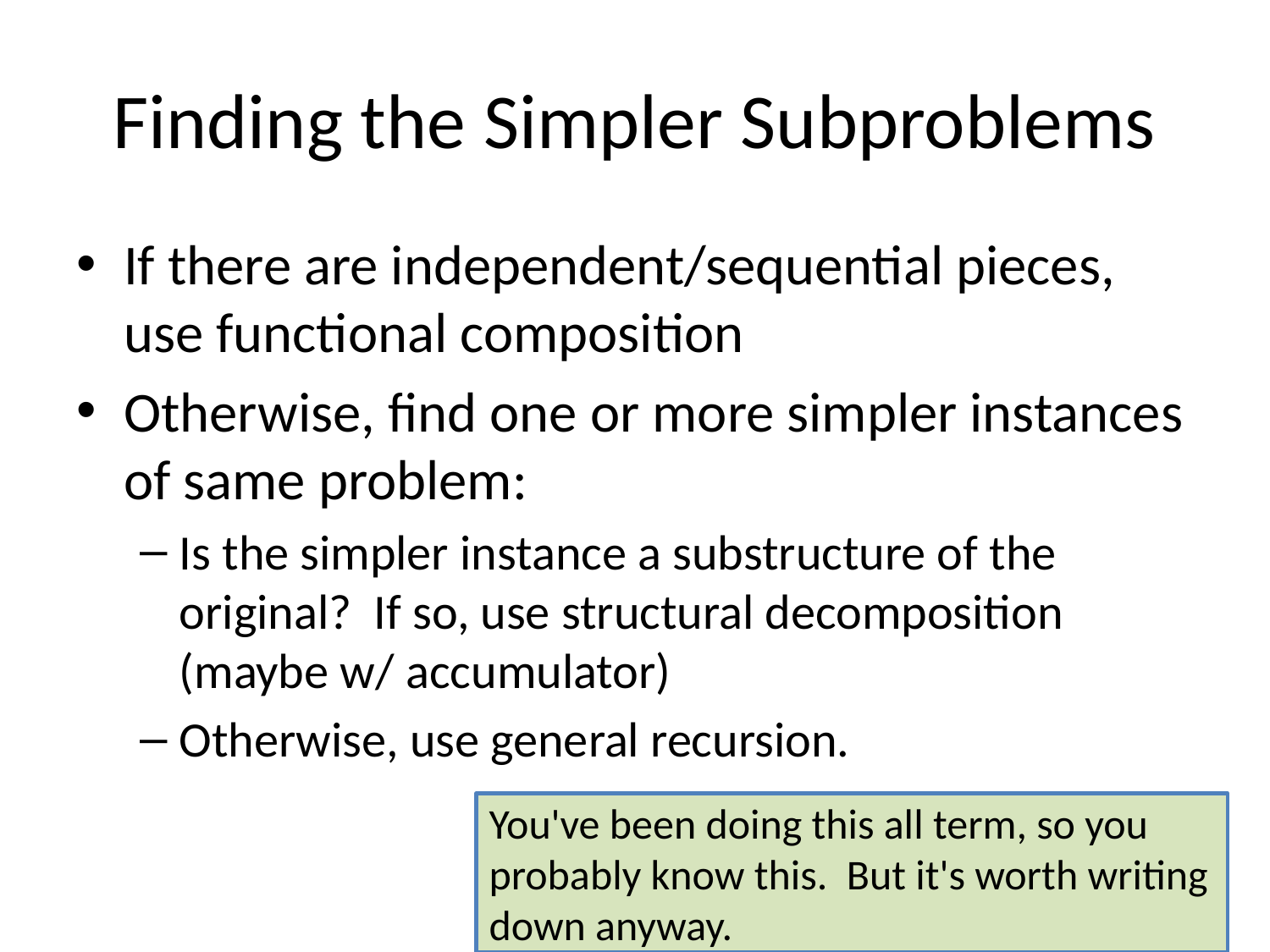

# Finding the Simpler Subproblems
If there are independent/sequential pieces, use functional composition
Otherwise, find one or more simpler instances of same problem:
Is the simpler instance a substructure of the original?  If so, use structural decomposition (maybe w/ accumulator)
Otherwise, use general recursion.
You've been doing this all term, so you probably know this.  But it's worth writing down anyway.
14